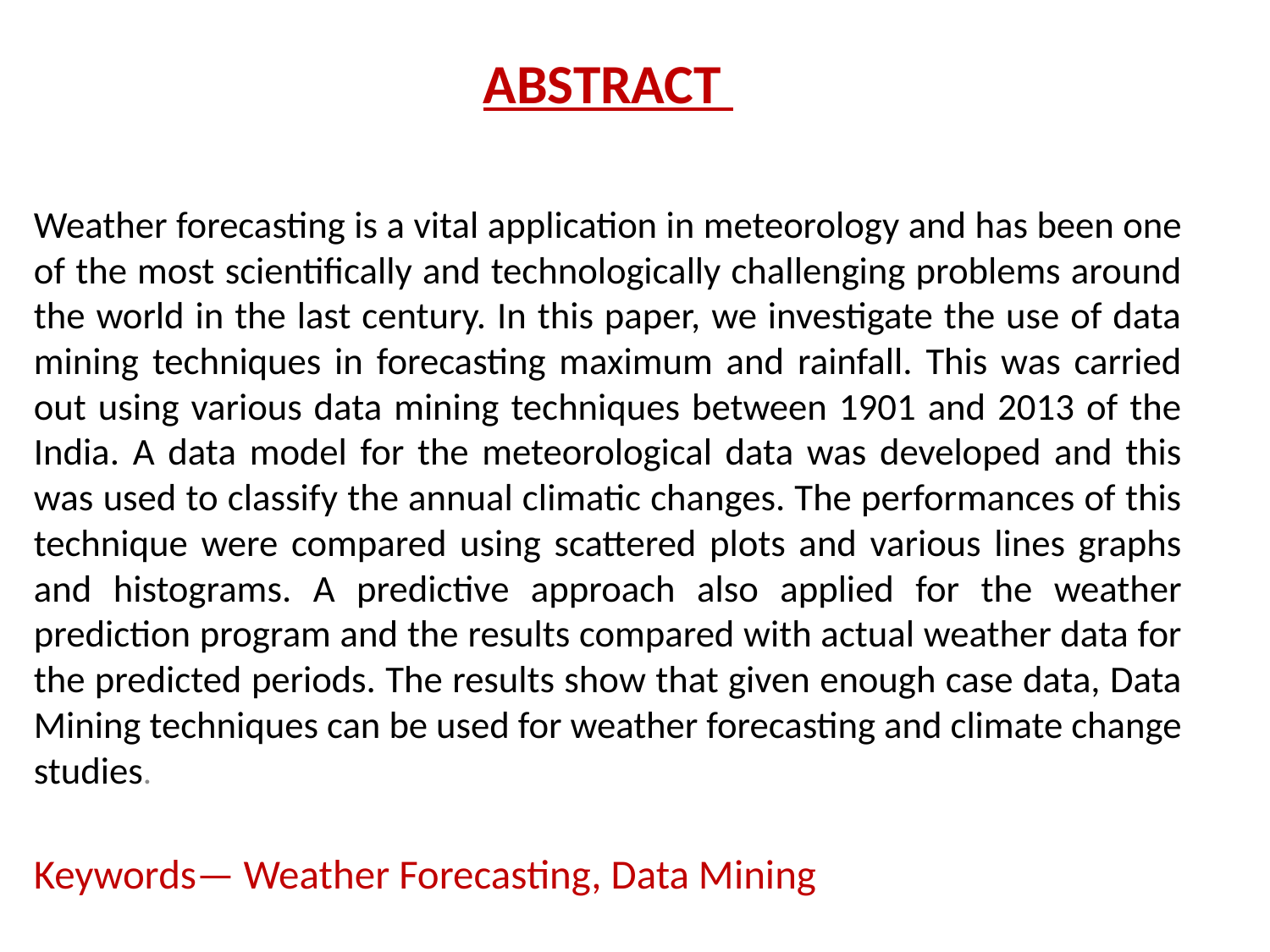

ABSTRACT

Weather forecasting is a vital application in meteorology and has been one of the most scientifically and technologically challenging problems around the world in the last century. In this paper, we investigate the use of data mining techniques in forecasting maximum and rainfall. This was carried out using various data mining techniques between 1901 and 2013 of the India. A data model for the meteorological data was developed and this was used to classify the annual climatic changes. The performances of this technique were compared using scattered plots and various lines graphs and histograms. A predictive approach also applied for the weather prediction program and the results compared with actual weather data for the predicted periods. The results show that given enough case data, Data Mining techniques can be used for weather forecasting and climate change studies.

Keywords— Weather Forecasting, Data Mining
#